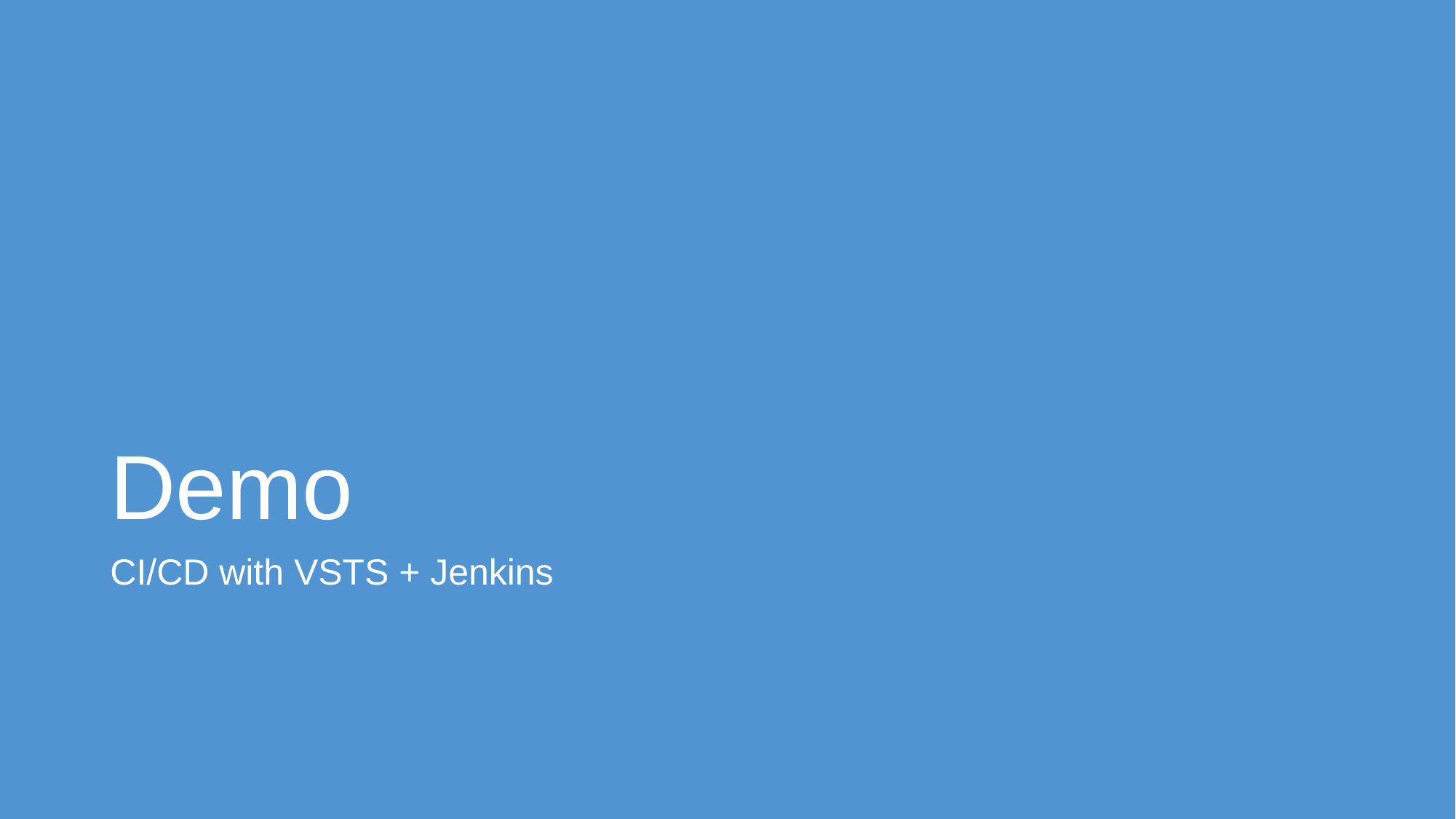

# Demo
CI/CD with VSTS + Jenkins